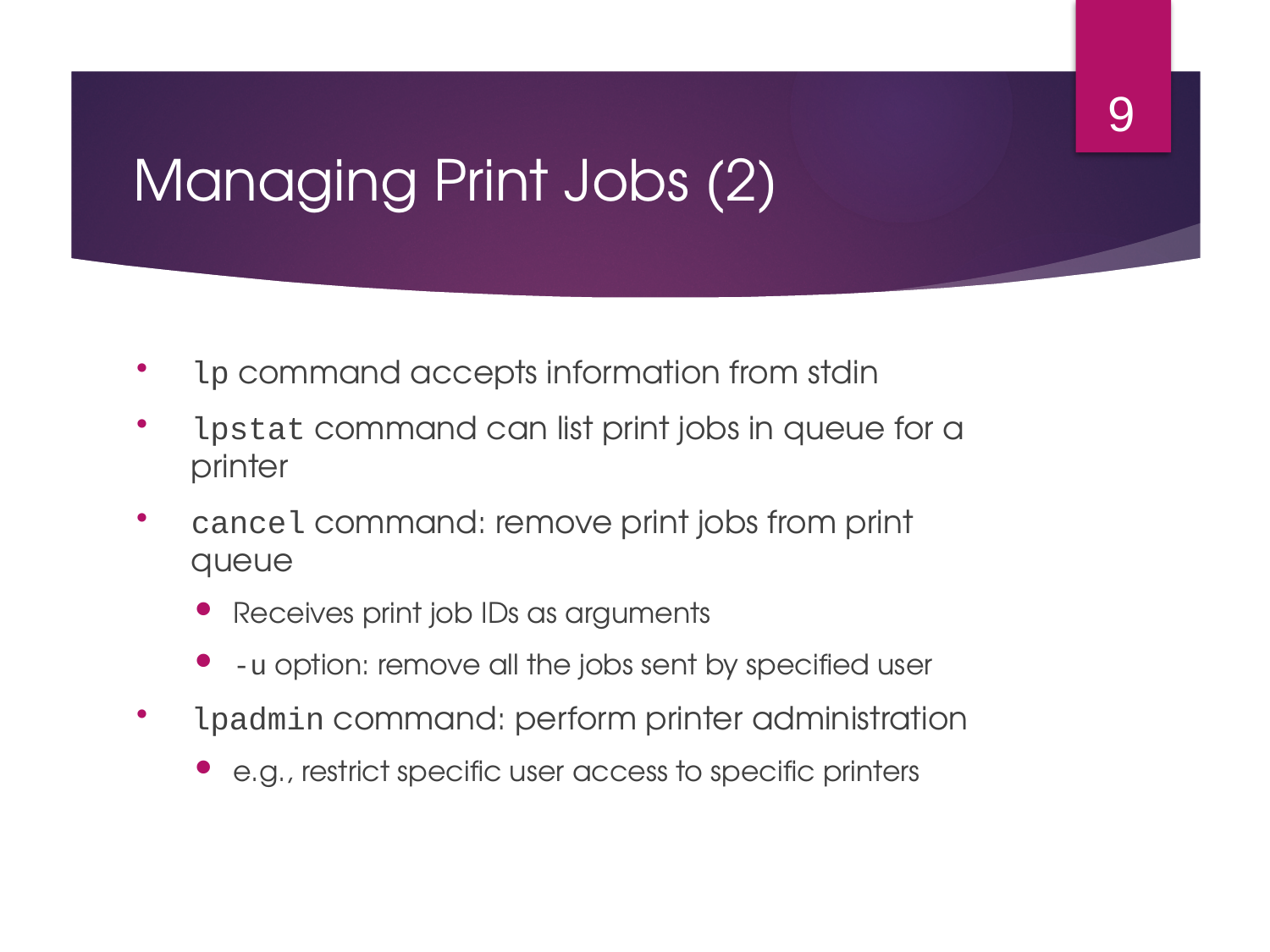

9
# Managing Print Jobs (2)
lp command accepts information from stdin
lpstat command can list print jobs in queue for a printer
cancel command: remove print jobs from print queue
Receives print job IDs as arguments
-u option: remove all the jobs sent by specified user
lpadmin command: perform printer administration
e.g., restrict specific user access to specific printers